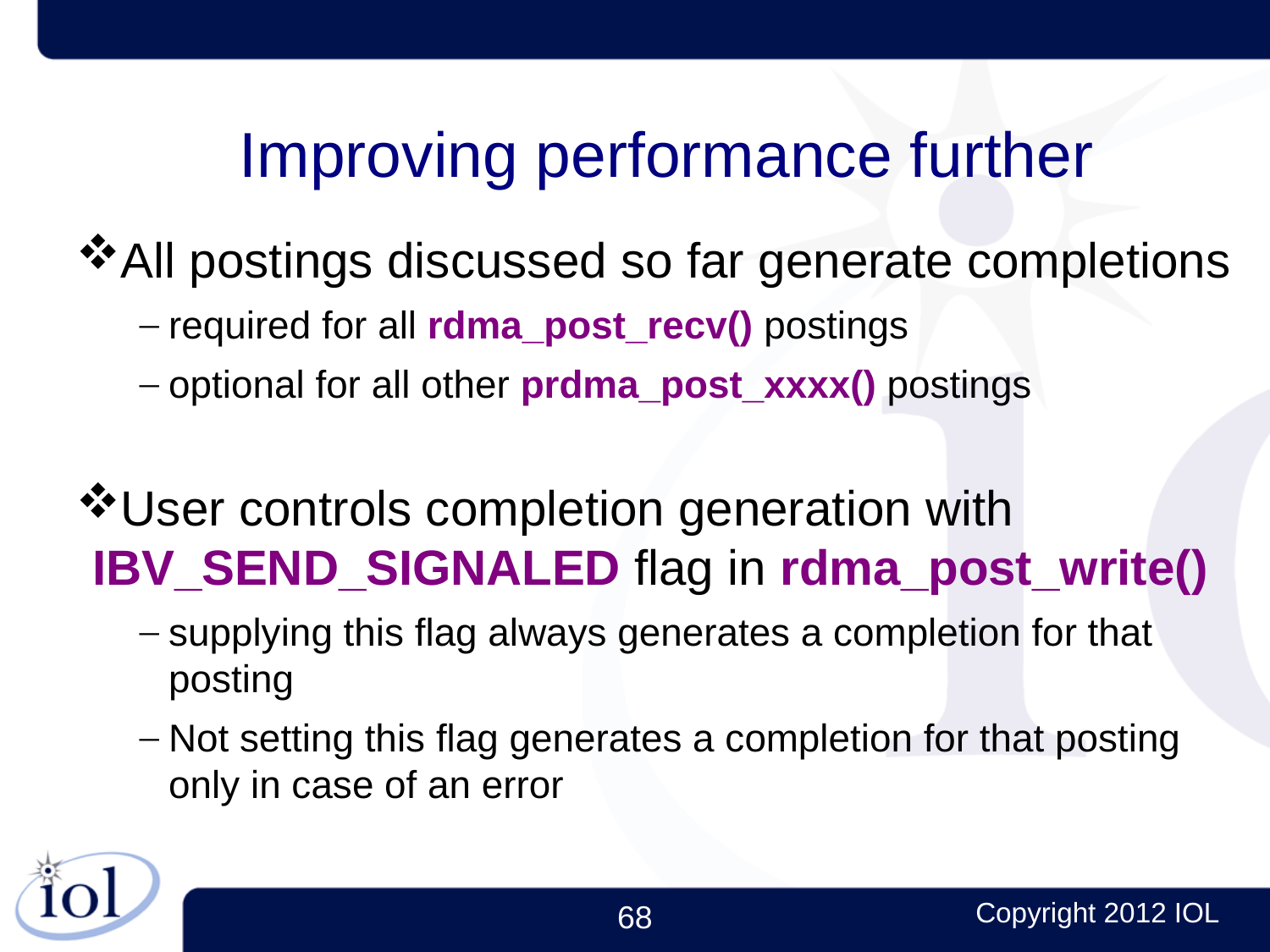

Improving performance further
All postings discussed so far generate completions
required for all rdma_post_recv() postings
optional for all other prdma_post_xxxx() postings

User controls completion generation with IBV_SEND_SIGNALED flag in rdma_post_write()
supplying this flag always generates a completion for that posting
Not setting this flag generates a completion for that posting only in case of an error